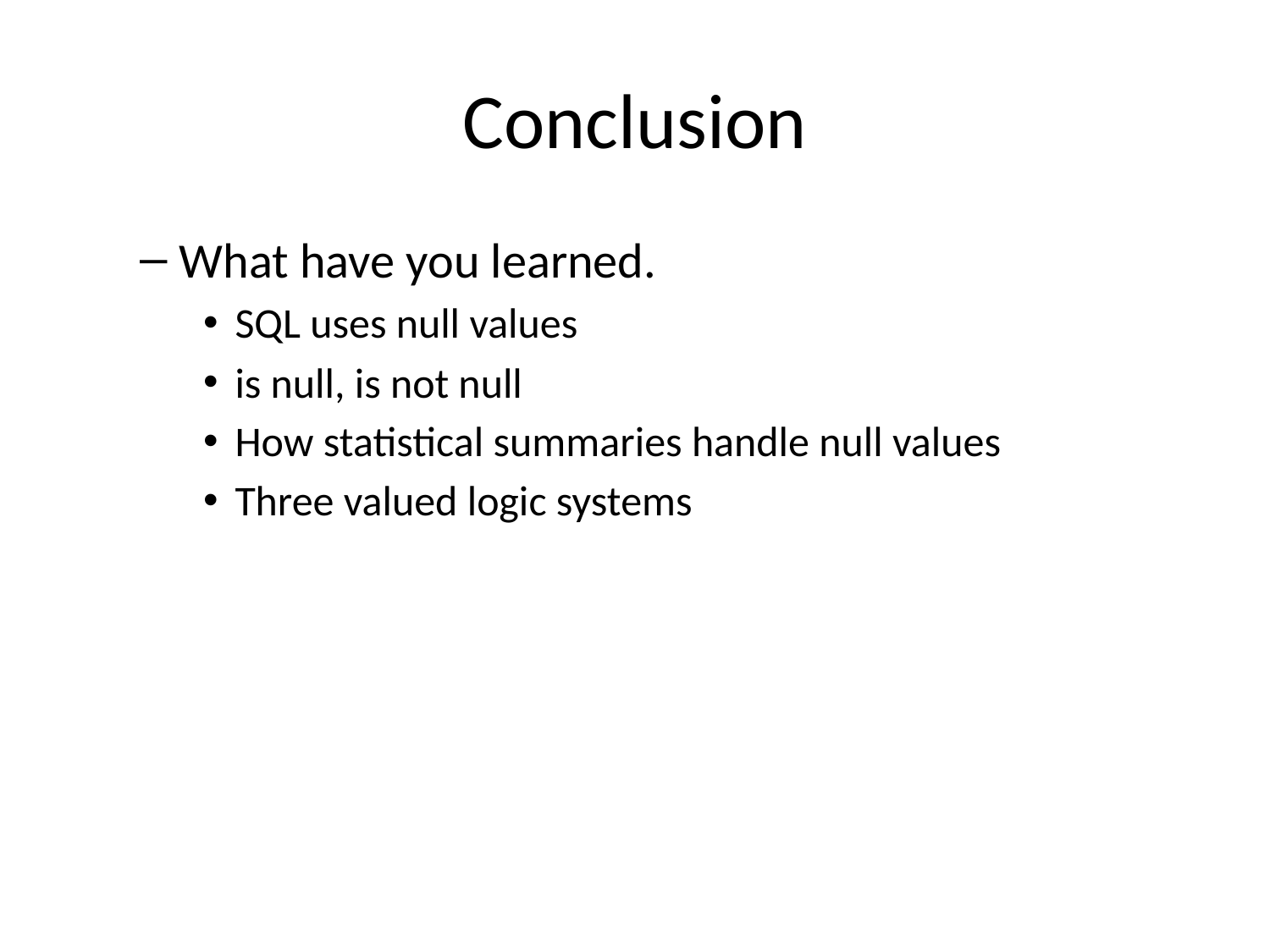

# Conclusion
What have you learned.
SQL uses null values
is null, is not null
How statistical summaries handle null values
Three valued logic systems